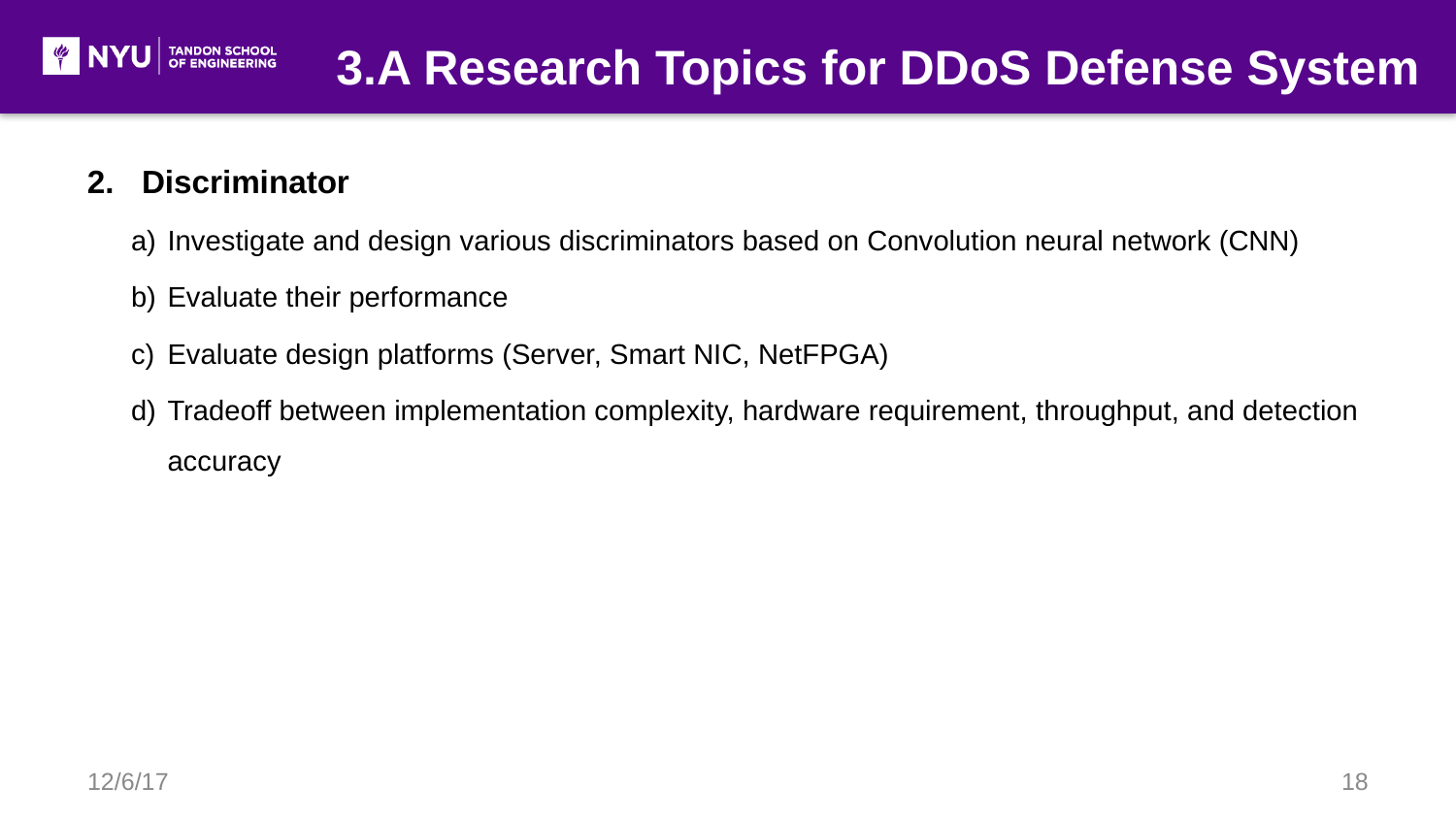

3.A Research Topics for DDoS Defense System

Discriminator
Investigate and design various discriminators based on Convolution neural network (CNN)
Evaluate their performance
Evaluate design platforms (Server, Smart NIC, NetFPGA)
Tradeoff between implementation complexity, hardware requirement, throughput, and detection accuracy
12/6/17
18